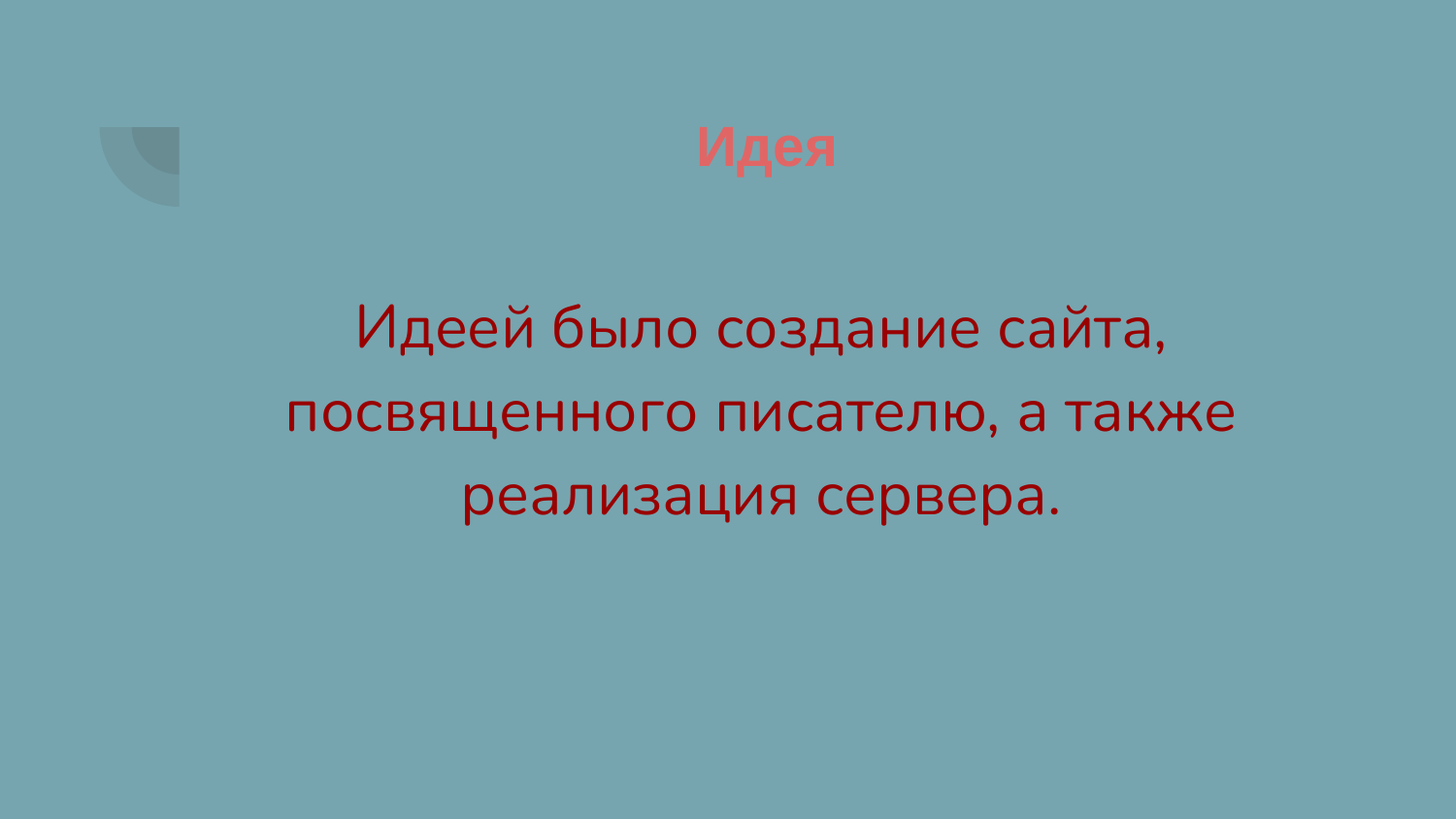

# Идея
Идеей было создание сайта, посвященного писателю, а также реализация сервера.